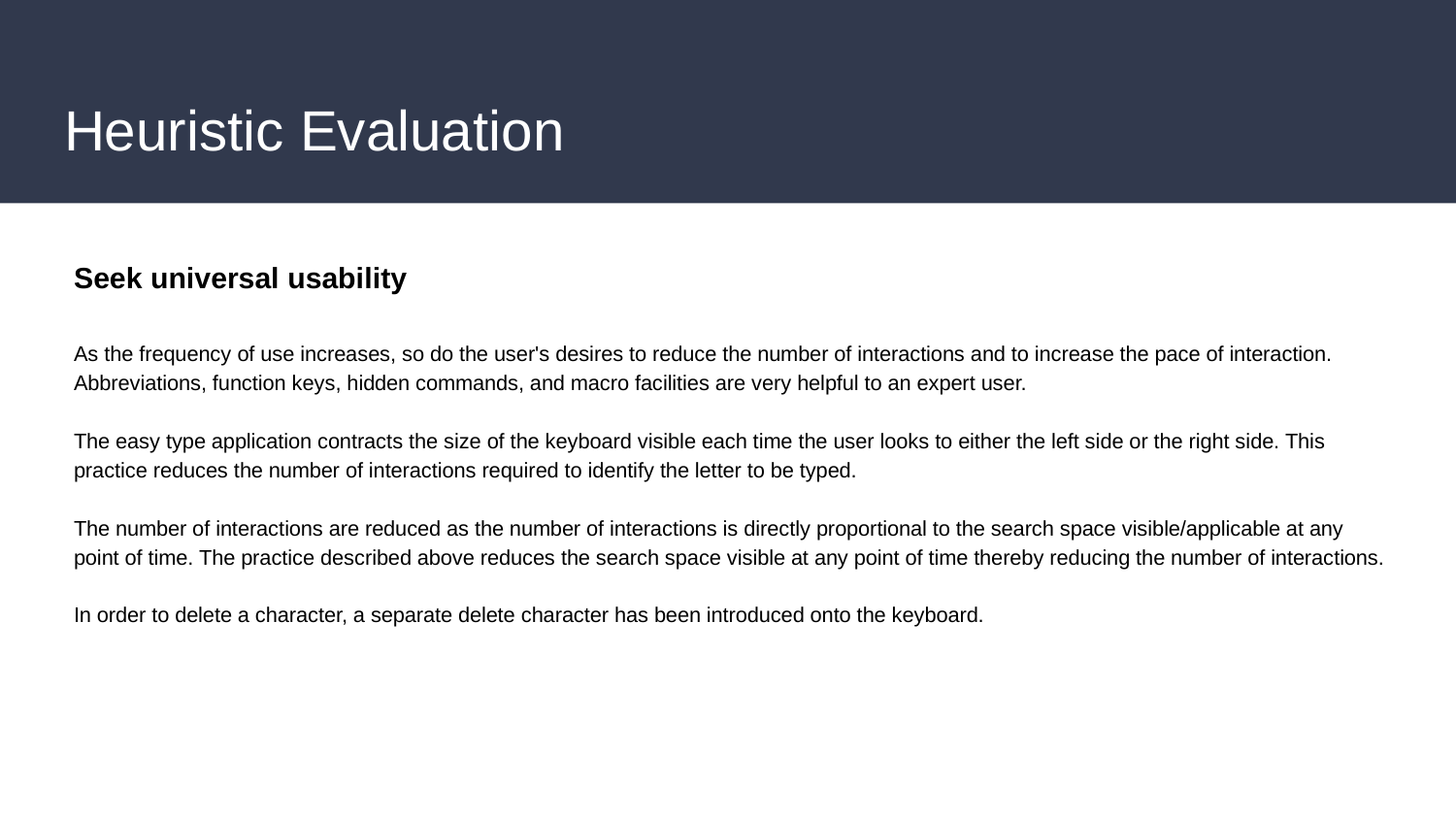

# Heuristic Evaluation
Seek universal usability

As the frequency of use increases, so do the user's desires to reduce the number of interactions and to increase the pace of interaction. Abbreviations, function keys, hidden commands, and macro facilities are very helpful to an expert user.

The easy type application contracts the size of the keyboard visible each time the user looks to either the left side or the right side. This practice reduces the number of interactions required to identify the letter to be typed.

The number of interactions are reduced as the number of interactions is directly proportional to the search space visible/applicable at any point of time. The practice described above reduces the search space visible at any point of time thereby reducing the number of interactions.

In order to delete a character, a separate delete character has been introduced onto the keyboard.